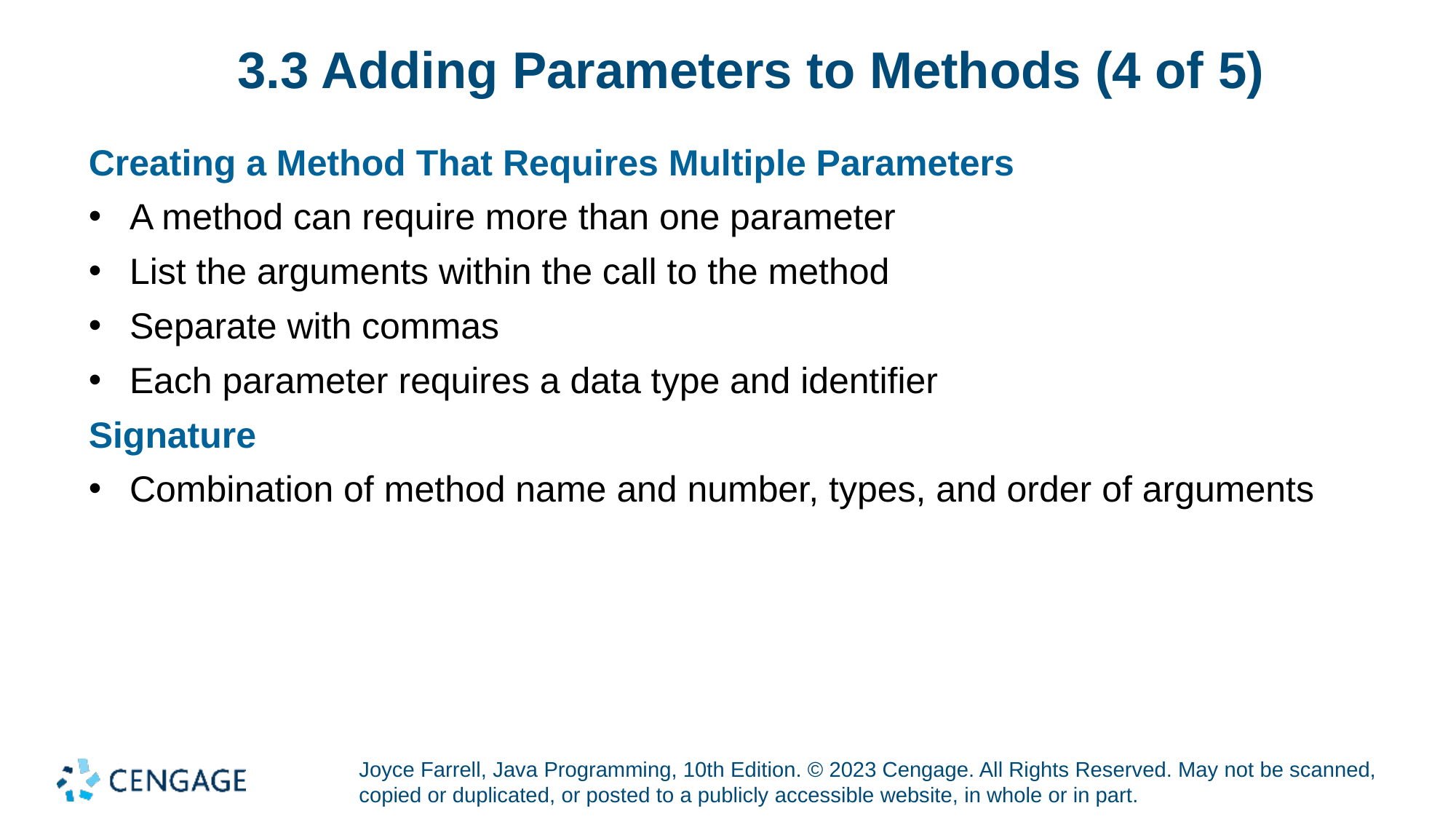

# 3.3 Adding Parameters to Methods (4 of 5)
Creating a Method That Requires Multiple Parameters
A method can require more than one parameter
List the arguments within the call to the method
Separate with commas
Each parameter requires a data type and identifier
Signature
Combination of method name and number, types, and order of arguments